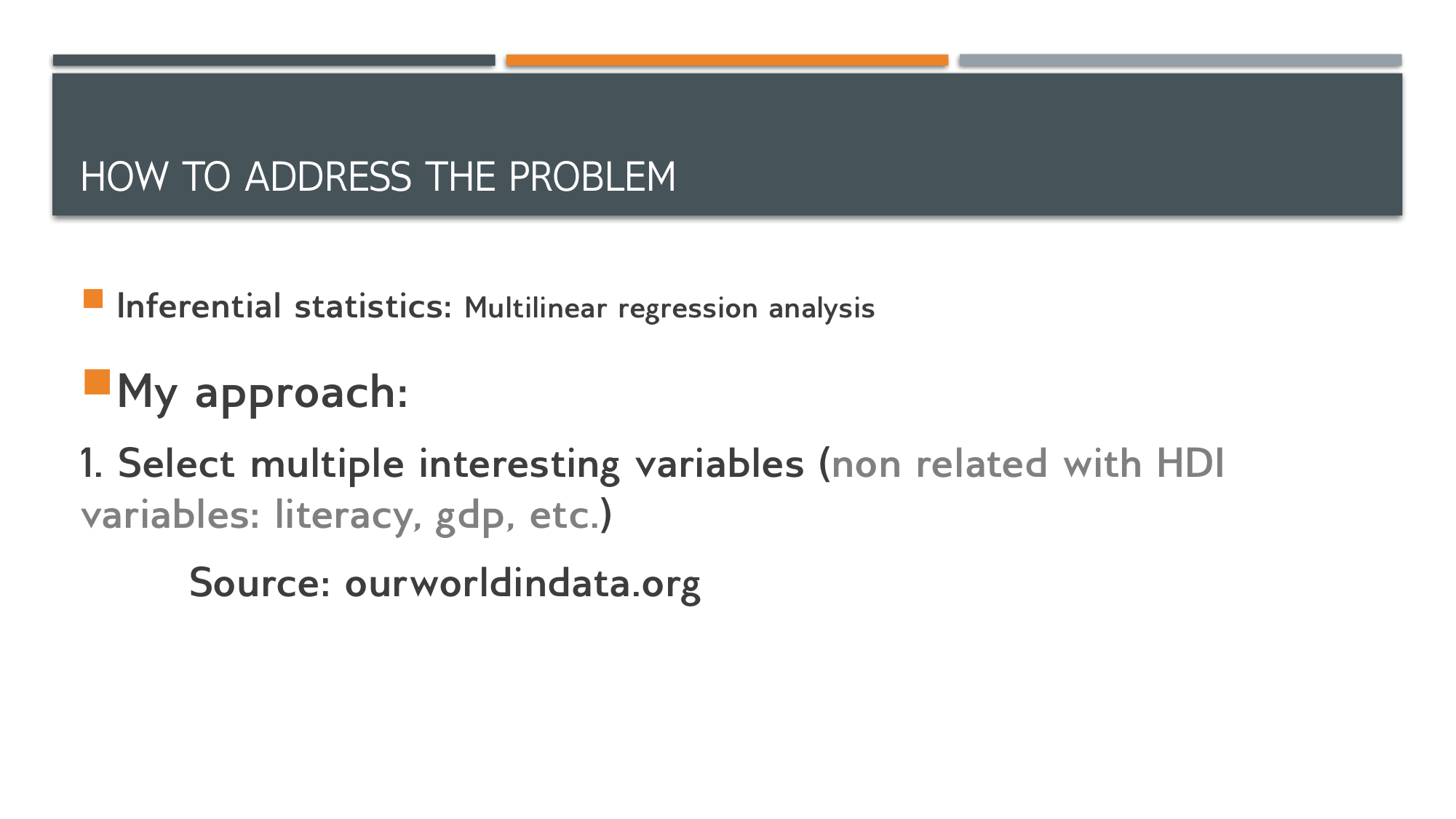

# How to address the problem
My approach:
1. Select multiple interesting variables (non related with HDI variables: literacy, gdp, etc.)
	Source: ourworldindata.org

Inferential statistics: Multilinear regression analysis